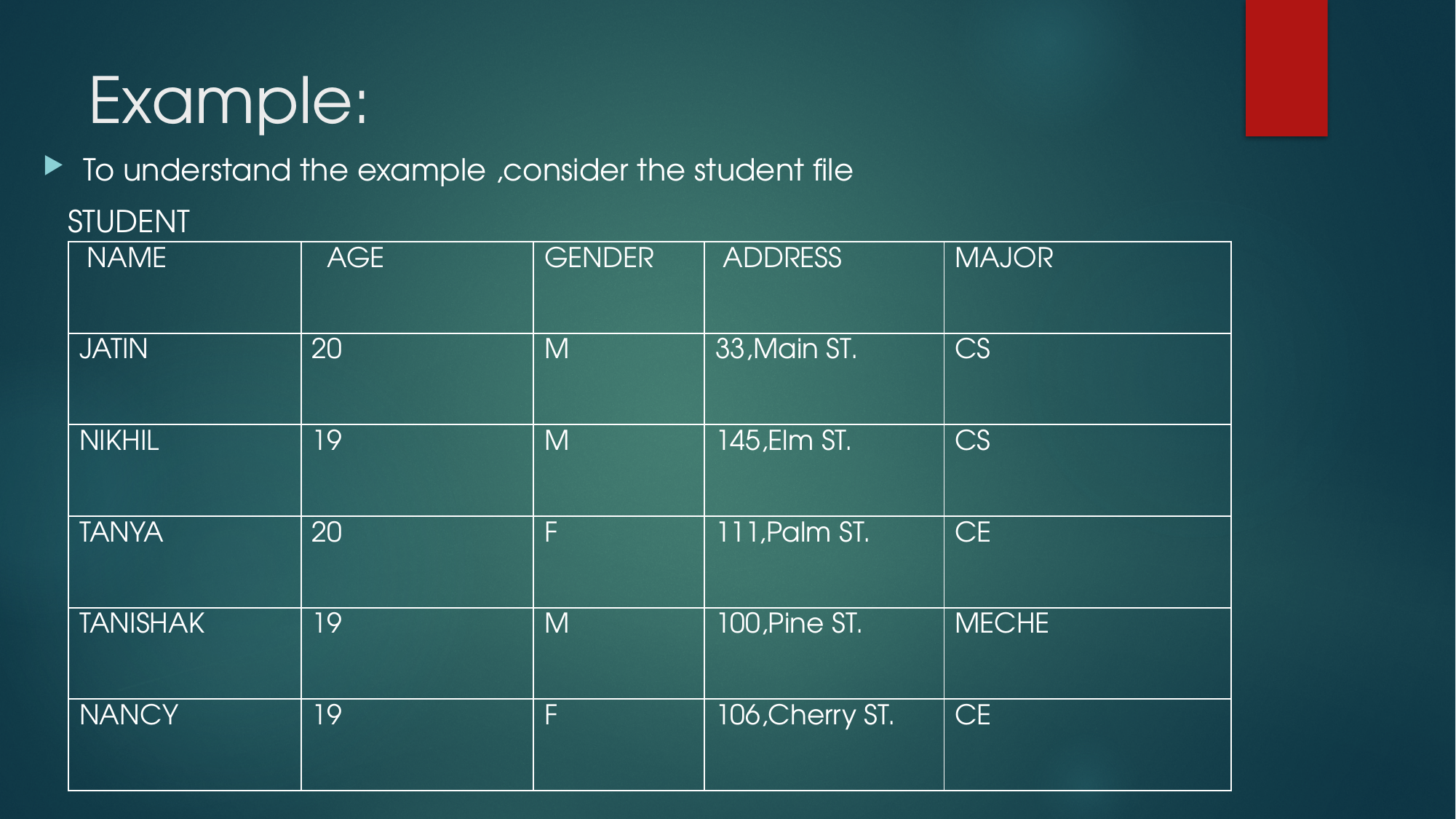

# Example:
To understand the example ,consider the student file
   STUDENT
| NAME | AGE | GENDER | ADDRESS | MAJOR |
| --- | --- | --- | --- | --- |
| JATIN | 20 | M | 33,Main ST. | CS |
| NIKHIL | 19 | M | 145,Elm ST. | CS |
| TANYA | 20 | F | 111,Palm ST. | CE |
| TANISHAK | 19 | M | 100,Pine ST. | MECHE |
| NANCY | 19 | F | 106,Cherry ST. | CE |